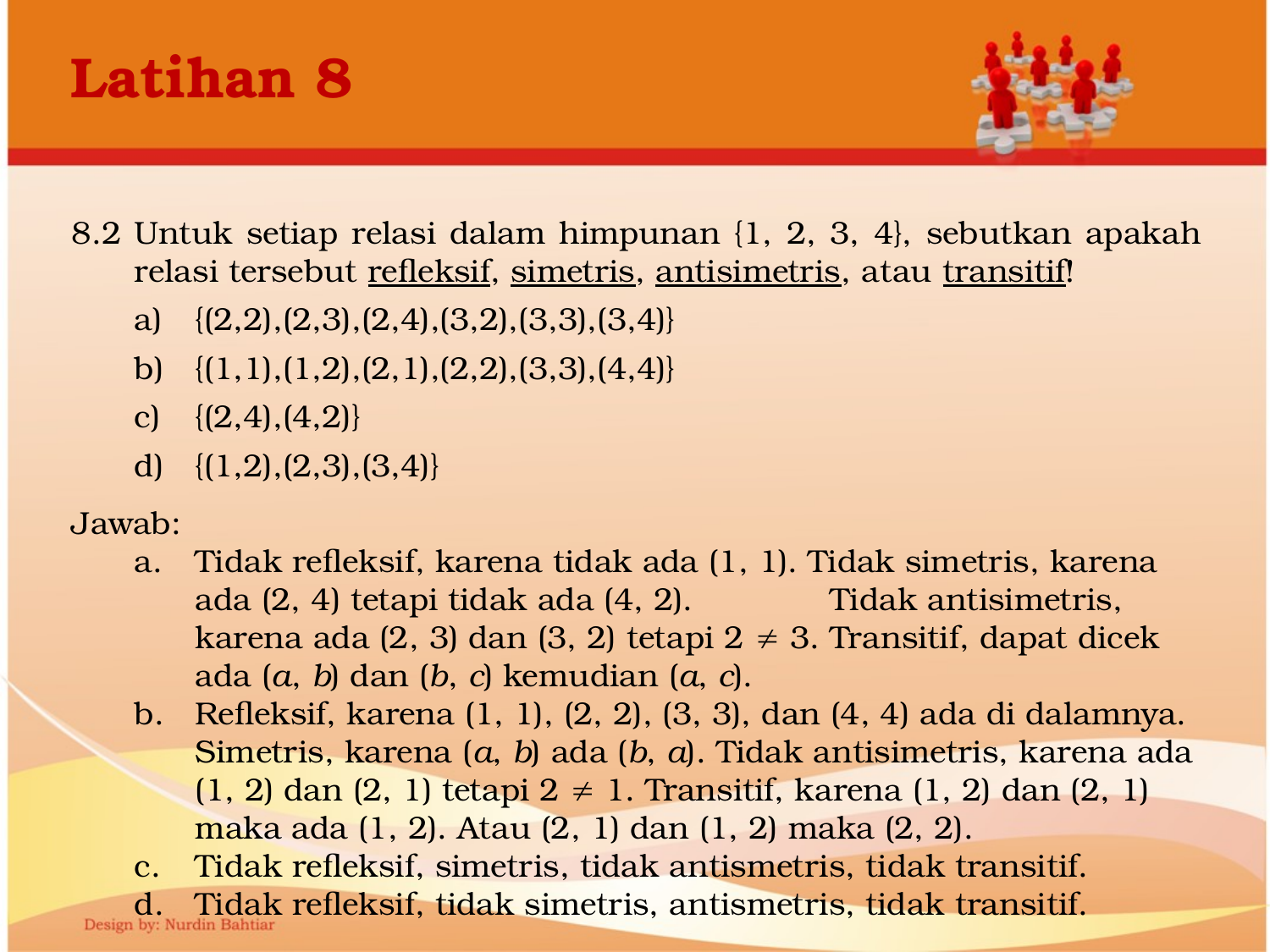

# Latihan 8
8.2	Untuk setiap relasi dalam himpunan {1, 2, 3, 4}, sebutkan apakah relasi tersebut refleksif, simetris, antisimetris, atau transitif!
{(2,2),(2,3),(2,4),(3,2),(3,3),(3,4)}
{(1,1),(1,2),(2,1),(2,2),(3,3),(4,4)}
{(2,4),(4,2)}
{(1,2),(2,3),(3,4)}
Jawab:
a.	Tidak refleksif, karena tidak ada (1, 1). Tidak simetris, karena ada (2, 4) tetapi tidak ada (4, 2). 	Tidak antisimetris, karena ada (2, 3) dan (3, 2) tetapi 2 ≠ 3. Transitif, dapat dicek ada (a, b) dan (b, c) kemudian (a, c).
b.	Refleksif, karena (1, 1), (2, 2), (3, 3), dan (4, 4) ada di dalamnya.
	Simetris, karena (a, b) ada (b, a). Tidak antisimetris, karena ada (1, 2) dan (2, 1) tetapi 2 ≠ 1. Transitif, karena (1, 2) dan (2, 1) maka ada (1, 2). Atau (2, 1) dan (1, 2) maka (2, 2).
c.	Tidak refleksif, simetris, tidak antismetris, tidak transitif.
d.	Tidak refleksif, tidak simetris, antismetris, tidak transitif.